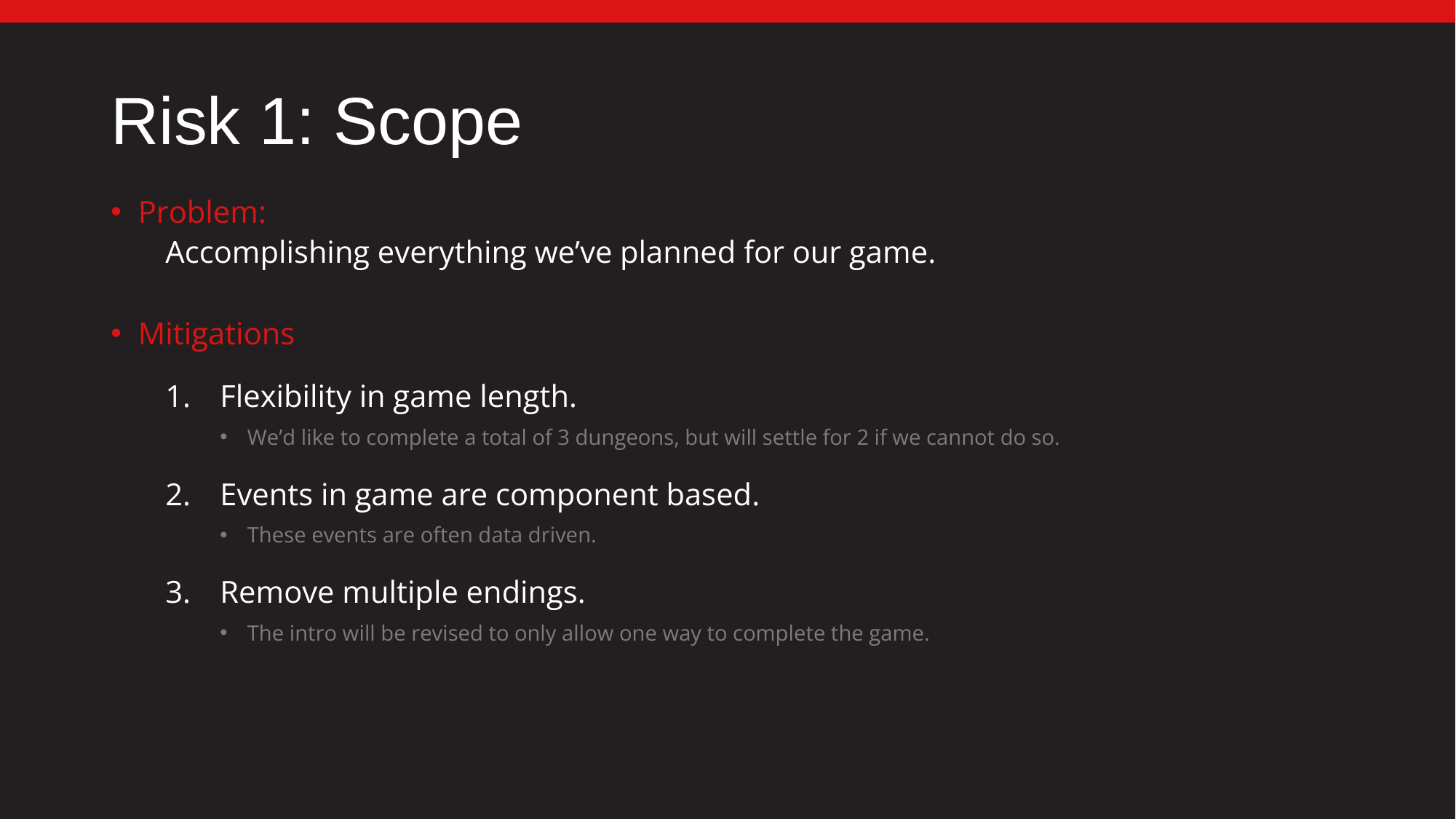

# Risk 1: Scope
Problem:
Accomplishing everything we’ve planned for our game.

Mitigations
Flexibility in game length.
We’d like to complete a total of 3 dungeons, but will settle for 2 if we cannot do so.
Events in game are component based.
These events are often data driven.
Remove multiple endings.
The intro will be revised to only allow one way to complete the game.